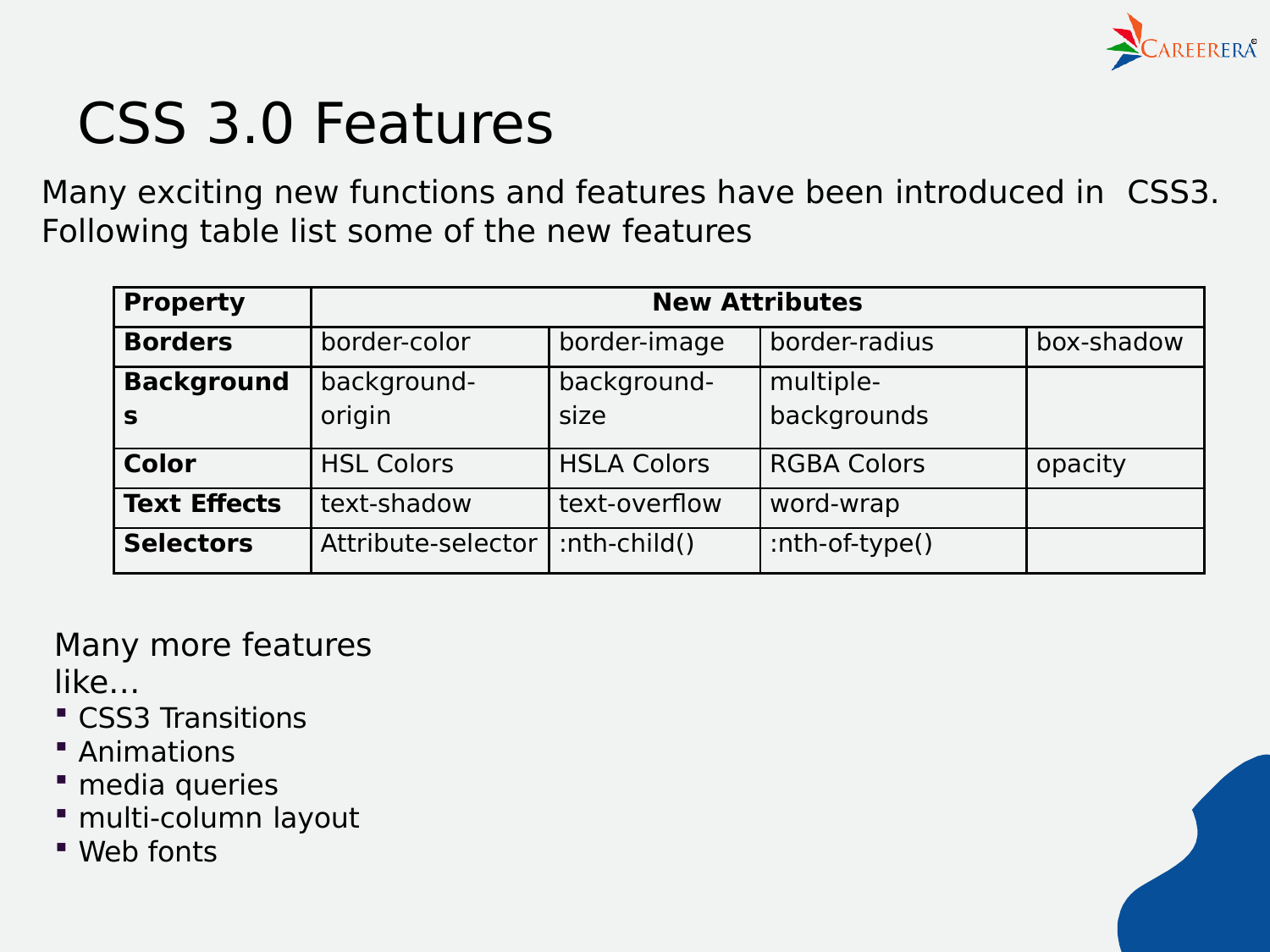

R
# CSS 3.0 Features
Many exciting new functions and features have been introduced in	CSS3.
Following table list some of the new features
| Property | New Attributes |  |  |  |
| --- | --- | --- | --- | --- |
| Borders | border-color | border-image | border-radius | box-shadow |
| Background s | background- origin | background- size | multiple- backgrounds |  |
| Color | HSL Colors | HSLA Colors | RGBA Colors | opacity |
| Text Eﬀects | text-shadow | text-overﬂow | word-wrap |  |
| Selectors | Attribute-selector | :nth-child() | :nth-of-type() |  |
Many more features like…
CSS3 Transitions
Animations
media queries
multi-column layout
Web fonts